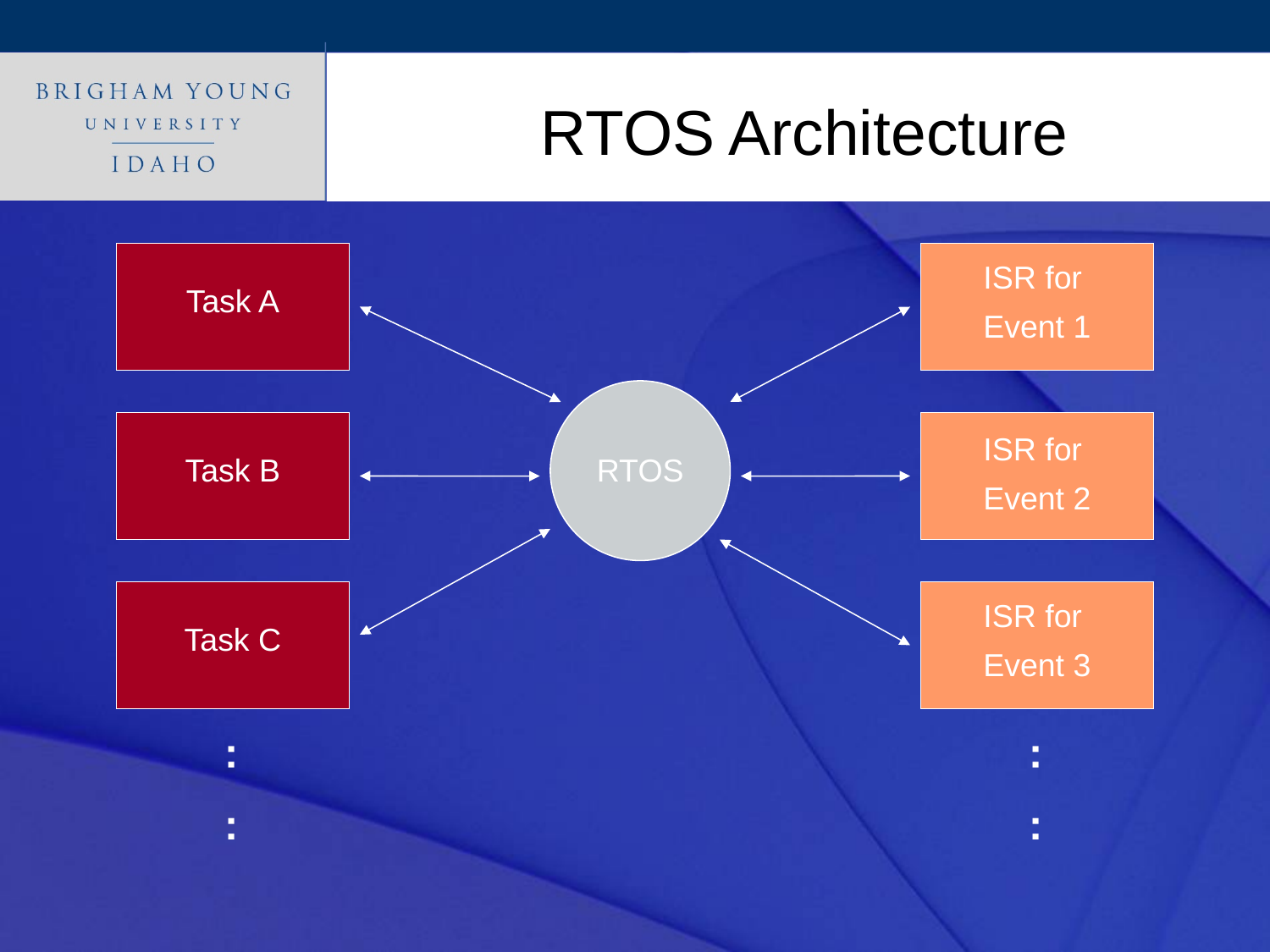

# RTOS Architecture

ISR for
Event 1
Task A

ISR for
Event 2
Task B
RTOS

ISR for
Event 3
Task C
:
:
:
: